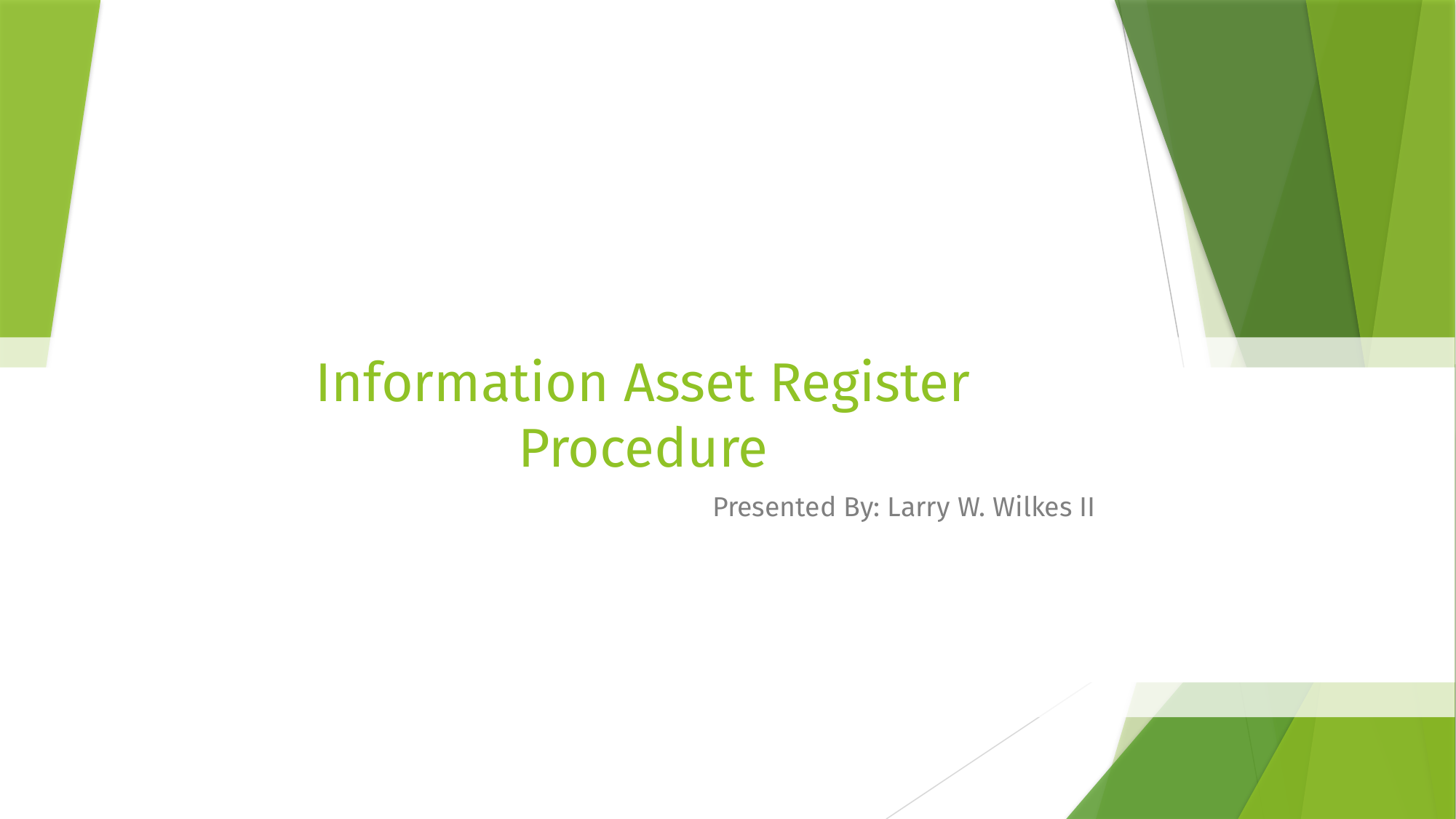

# Information Asset Register Procedure
Presented By: Larry W. Wilkes II